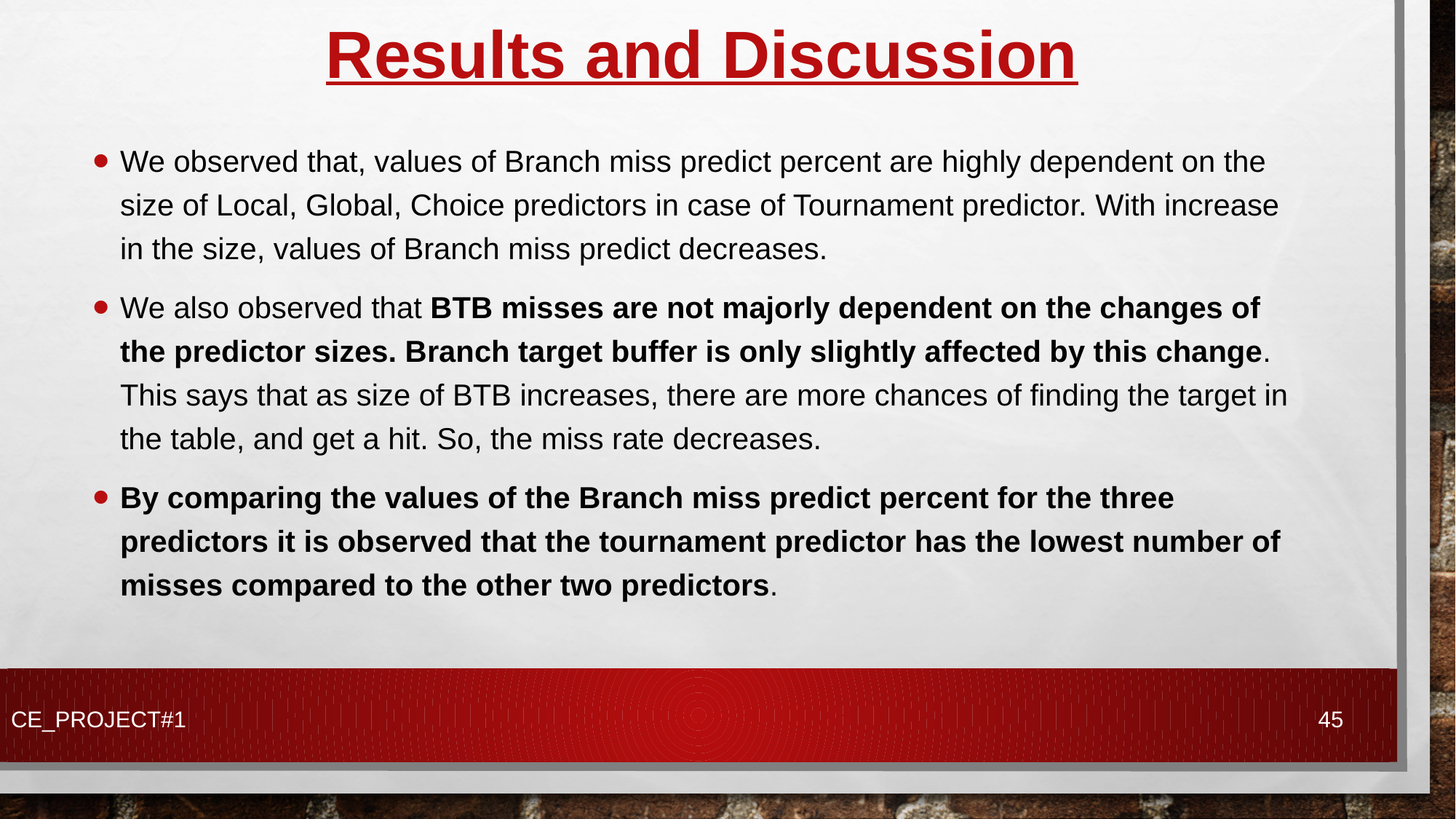

# Results and Discussion
We observed that, values of Branch miss predict percent are highly dependent on the size of Local, Global, Choice predictors in case of Tournament predictor. With increase in the size, values of Branch miss predict decreases.
We also observed that BTB misses are not majorly dependent on the changes of the predictor sizes. Branch target buffer is only slightly affected by this change. This says that as size of BTB increases, there are more chances of finding the target in the table, and get a hit. So, the miss rate decreases.
By comparing the values of the Branch miss predict percent for the three predictors it is observed that the tournament predictor has the lowest number of misses compared to the other two predictors.

CE_PROJECT#1
45